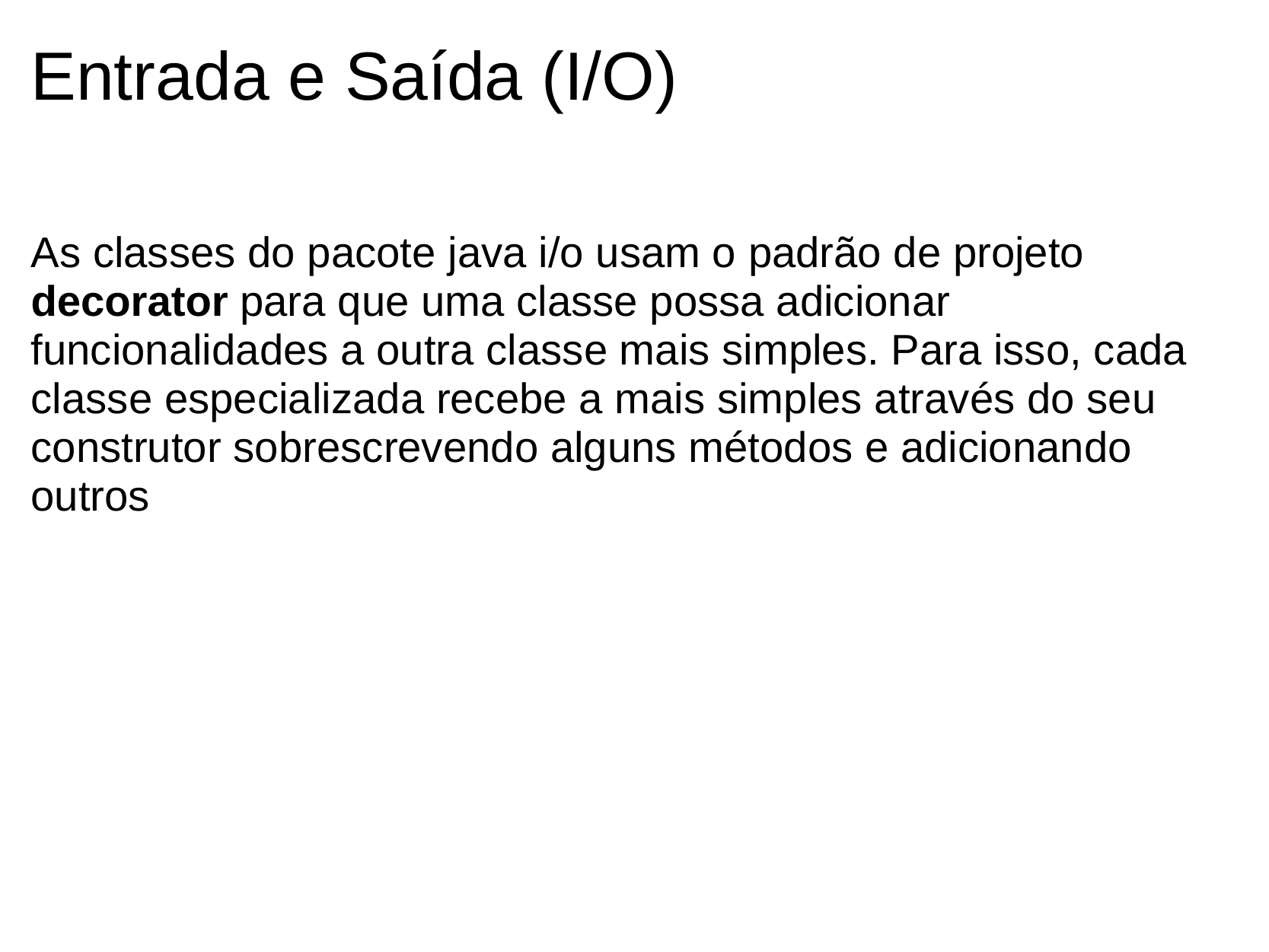

# Entrada e Saída (I/O)
As classes do pacote java i/o usam o padrão de projeto decorator para que uma classe possa adicionar funcionalidades a outra classe mais simples. Para isso, cada classe especializada recebe a mais simples através do seu construtor sobrescrevendo alguns métodos e adicionando outros